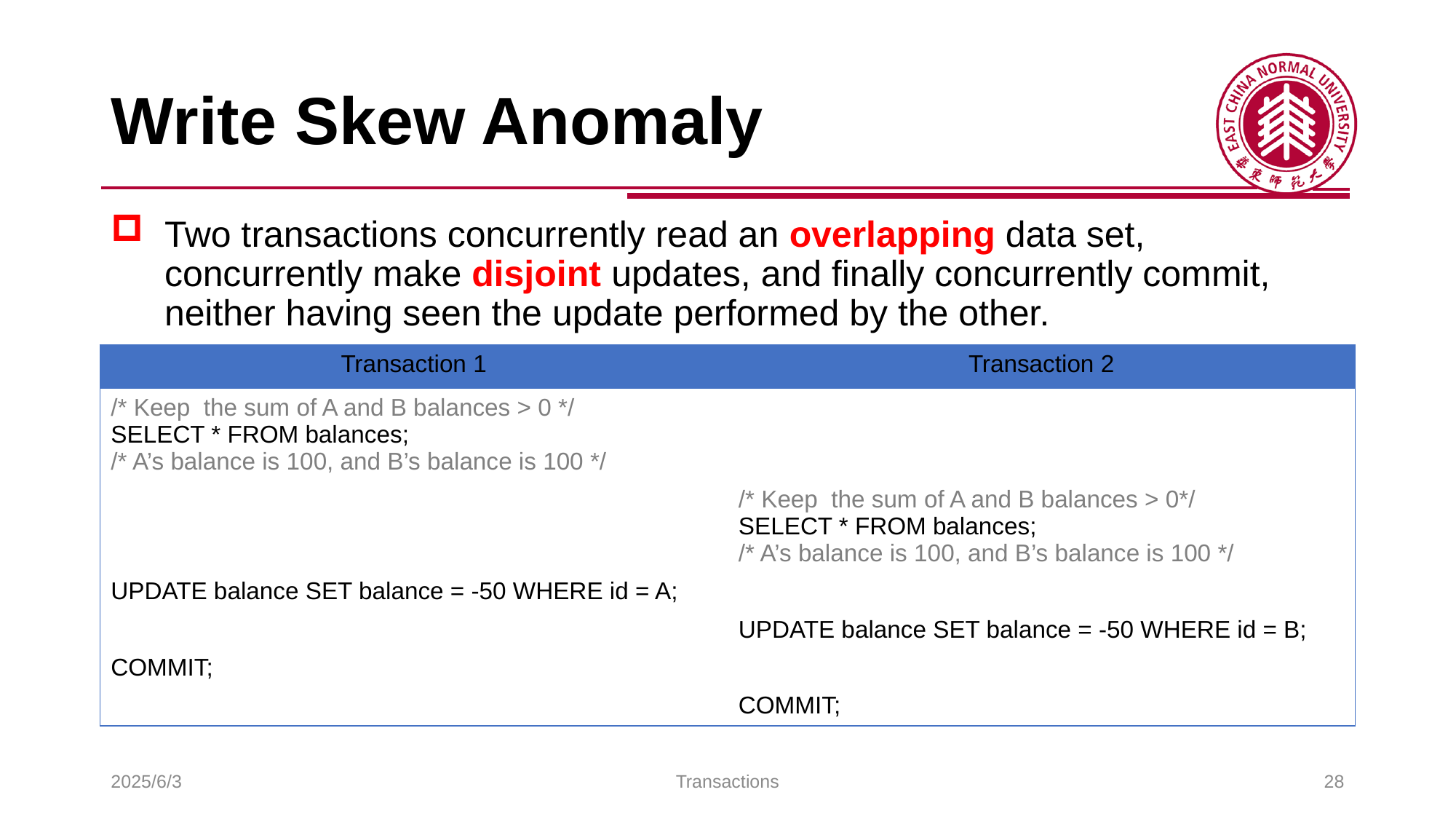

# Write Skew Anomaly
Two transactions concurrently read an overlapping data set, concurrently make disjoint updates, and finally concurrently commit, neither having seen the update performed by the other.
| Transaction 1 | Transaction 2 |
| --- | --- |
| /\* Keep the sum of A and B balances > 0 \*/ SELECT \* FROM balances; /\* A’s balance is 100, and B’s balance is 100 \*/ |  |
|  | /\* Keep the sum of A and B balances > 0\*/ SELECT \* FROM balances; /\* A’s balance is 100, and B’s balance is 100 \*/ |
| UPDATE balance SET balance = -50 WHERE id = A; |  |
|  | UPDATE balance SET balance = -50 WHERE id = B; |
| COMMIT; |  |
|  | COMMIT; |
2025/6/3
Transactions
28